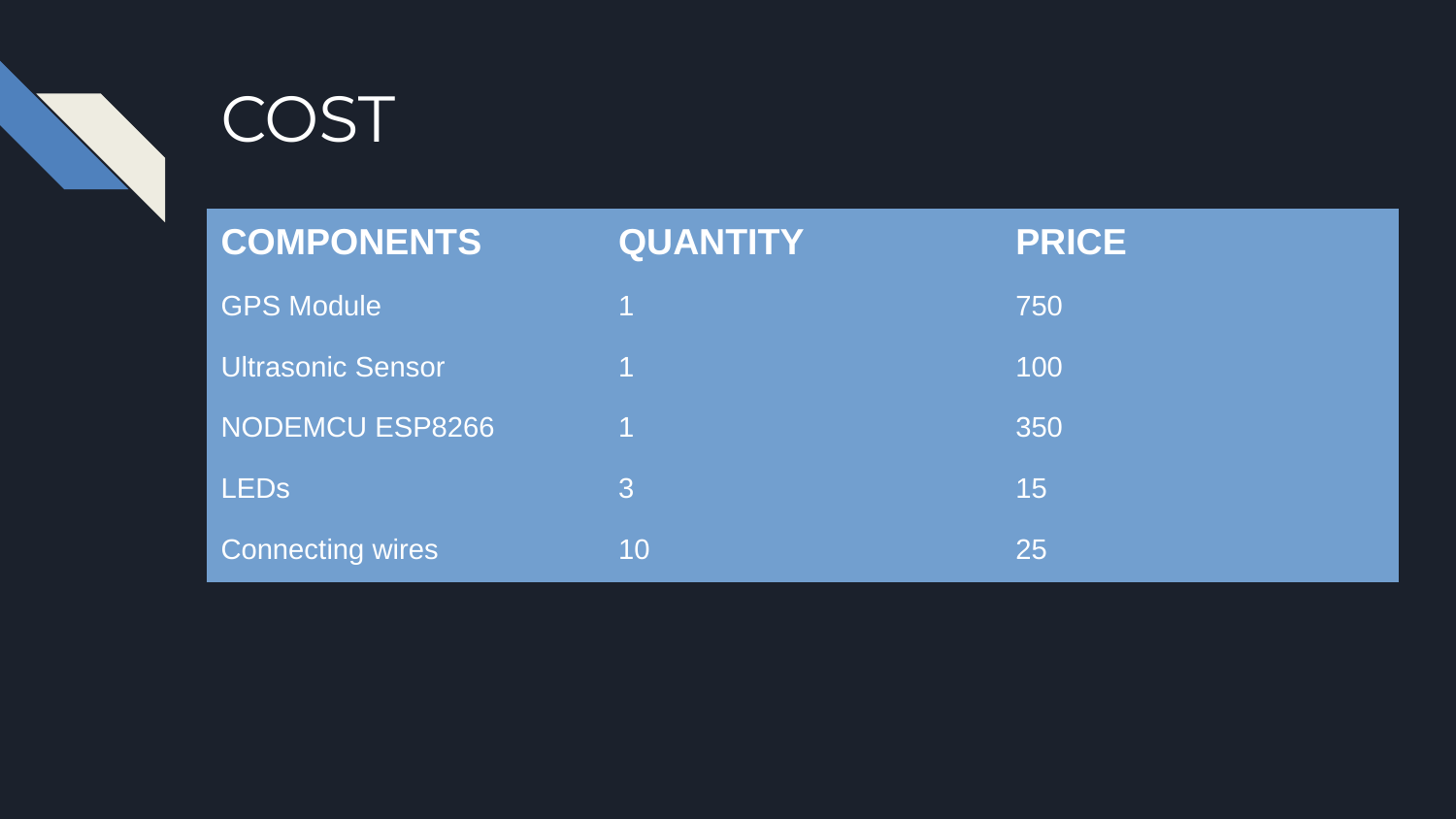

COST
| COMPONENTS | QUANTITY | PRICE |
| --- | --- | --- |
| GPS Module | 1 | 750 |
| Ultrasonic Sensor | 1 | 100 |
| NODEMCU ESP8266 | 1 | 350 |
| LEDs | 3 | 15 |
| Connecting wires | 10 | 25 |